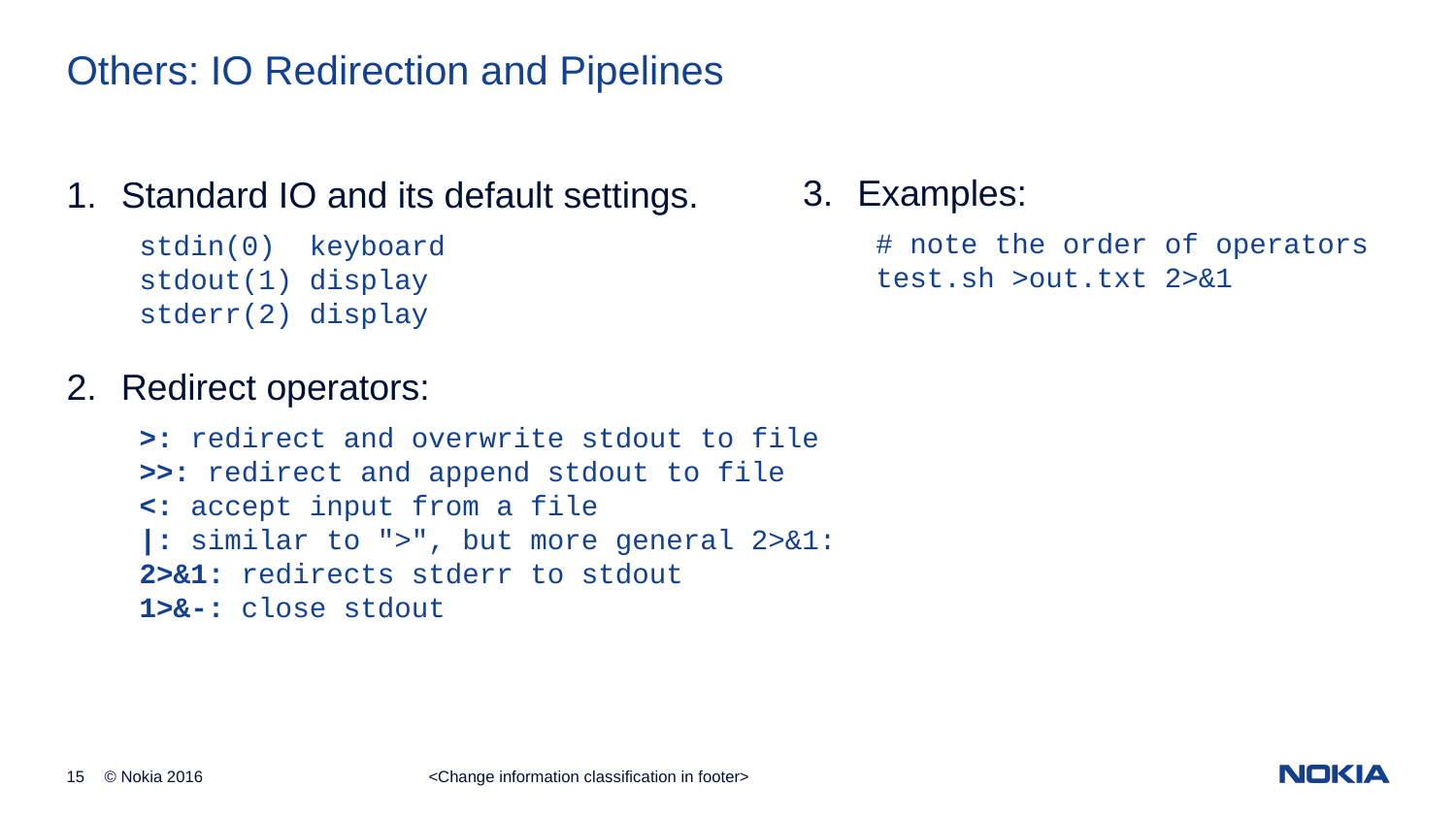

# Others: IO Redirection and Pipelines

Examples:
# note the order of operators
test.sh >out.txt 2>&1
Standard IO and its default settings.
stdin(0)  keyboard
stdout(1) display
stderr(2) display

Redirect operators:
>: redirect and overwrite stdout to file
>>: redirect and append stdout to file
<: accept input from a file
|: similar to ">", but more general 2>&1: 2>&1: redirects stderr to stdout
1>&-: close stdout

<Change information classification in footer>